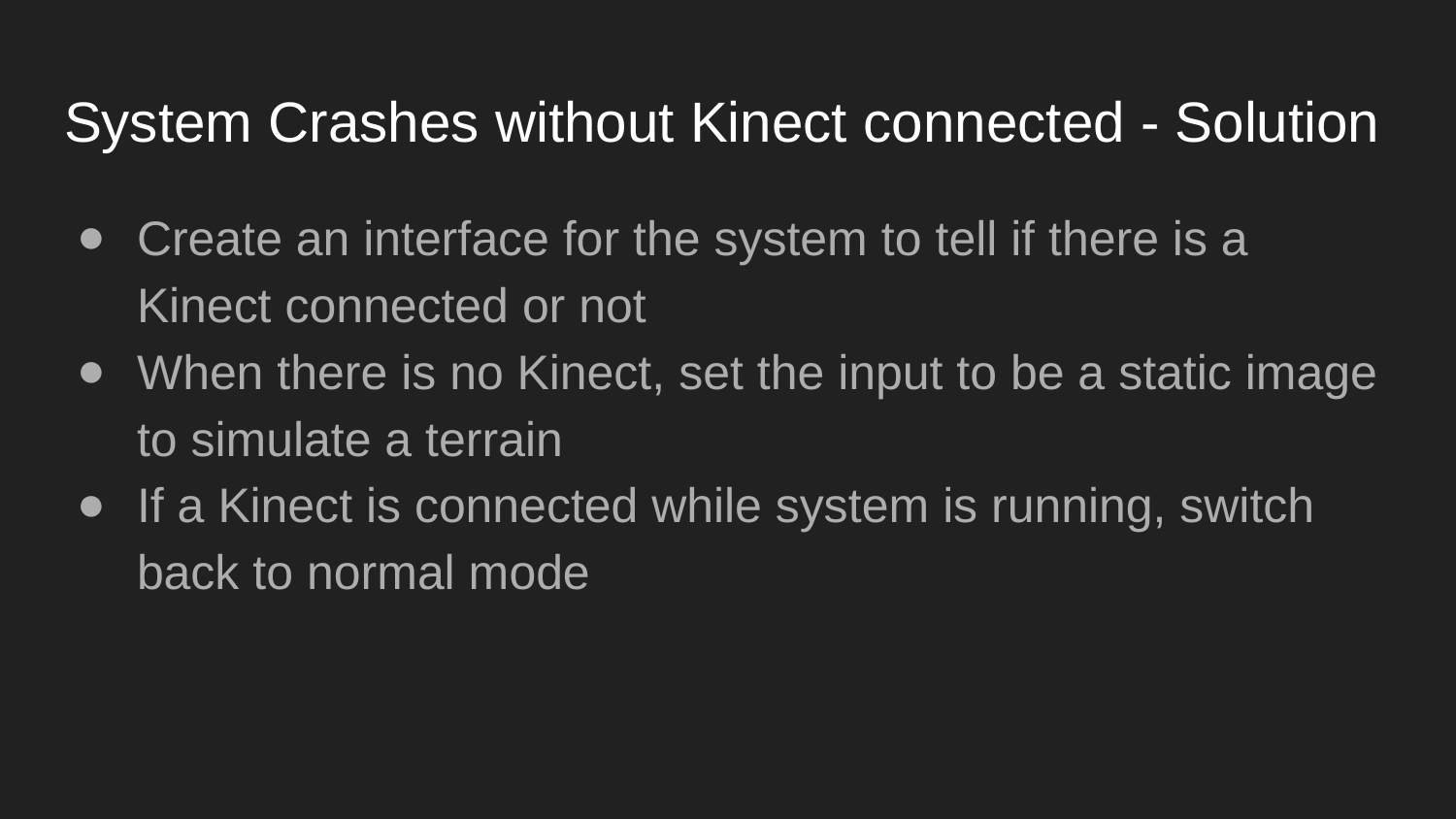

# System Crashes without Kinect connected - Solution
Create an interface for the system to tell if there is a Kinect connected or not
When there is no Kinect, set the input to be a static image to simulate a terrain
If a Kinect is connected while system is running, switch back to normal mode